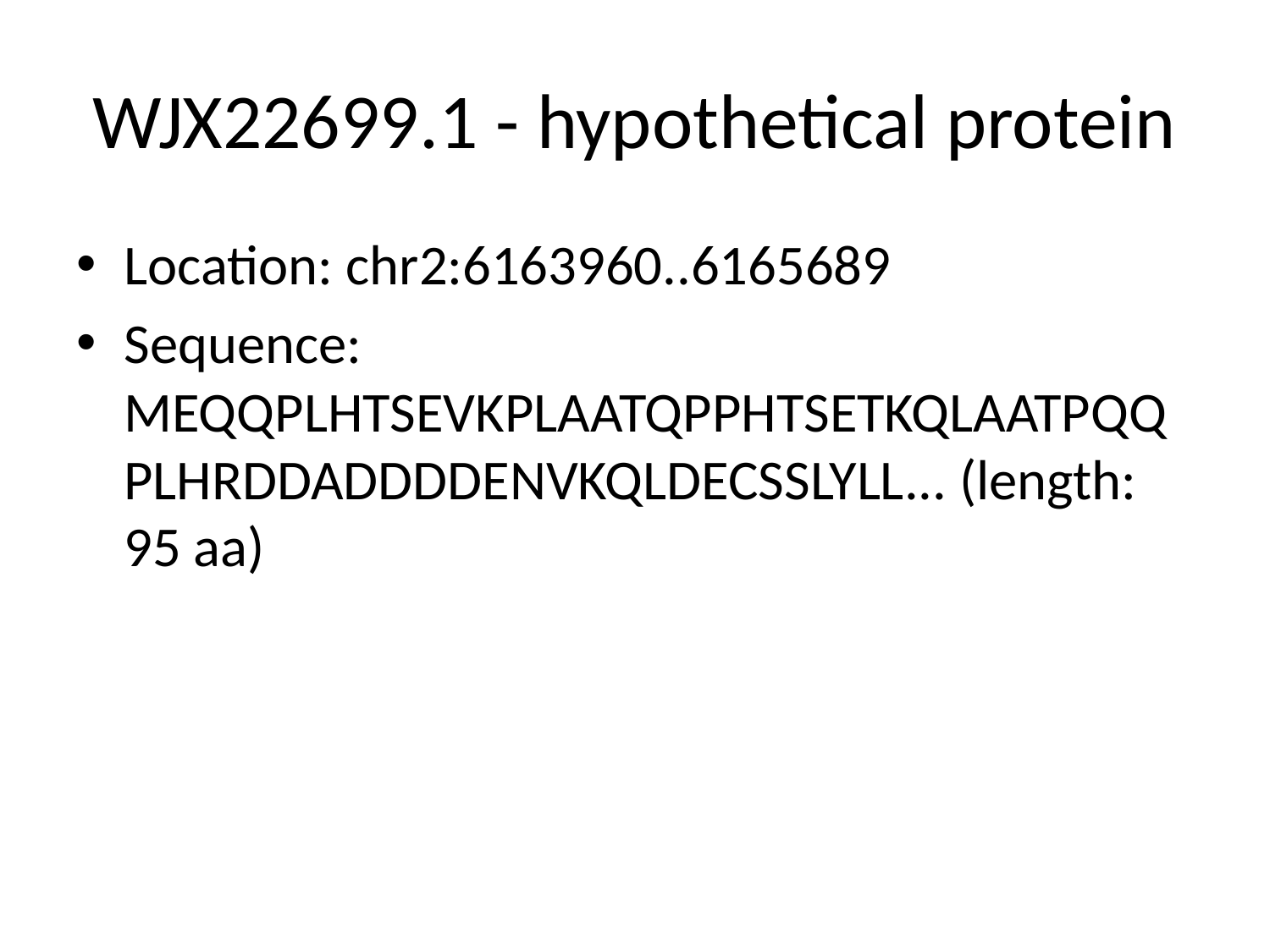

# WJX22699.1 - hypothetical protein
Location: chr2:6163960..6165689
Sequence: MEQQPLHTSEVKPLAATQPPHTSETKQLAATPQQPLHRDDADDDDENVKQLDECSSLYLL... (length: 95 aa)